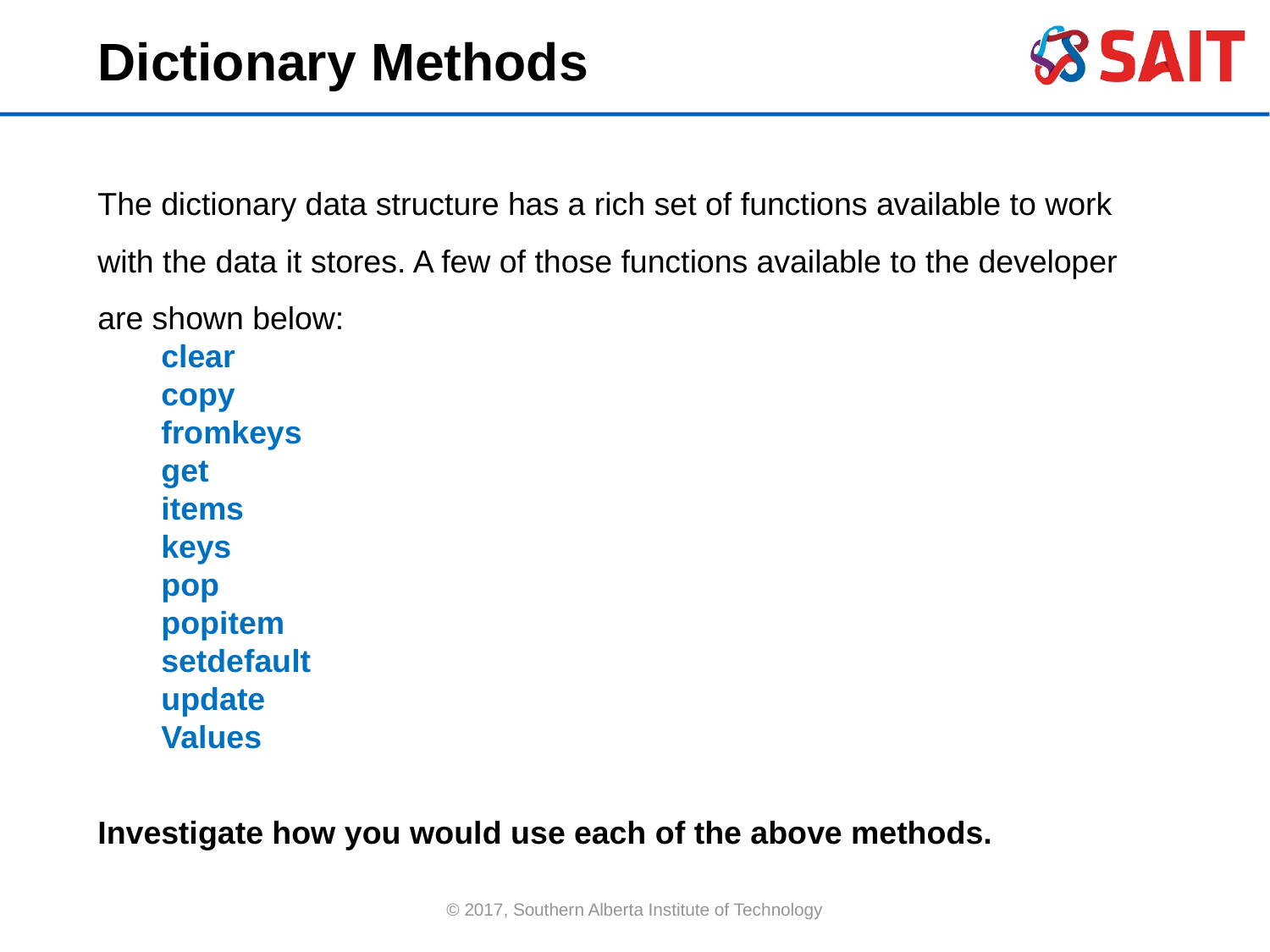

Dictionary Methods
The dictionary data structure has a rich set of functions available to work with the data it stores. A few of those functions available to the developer are shown below:
clear
copy
fromkeys
get
items
keys
pop
popitem
setdefault
update
Values

Investigate how you would use each of the above methods.